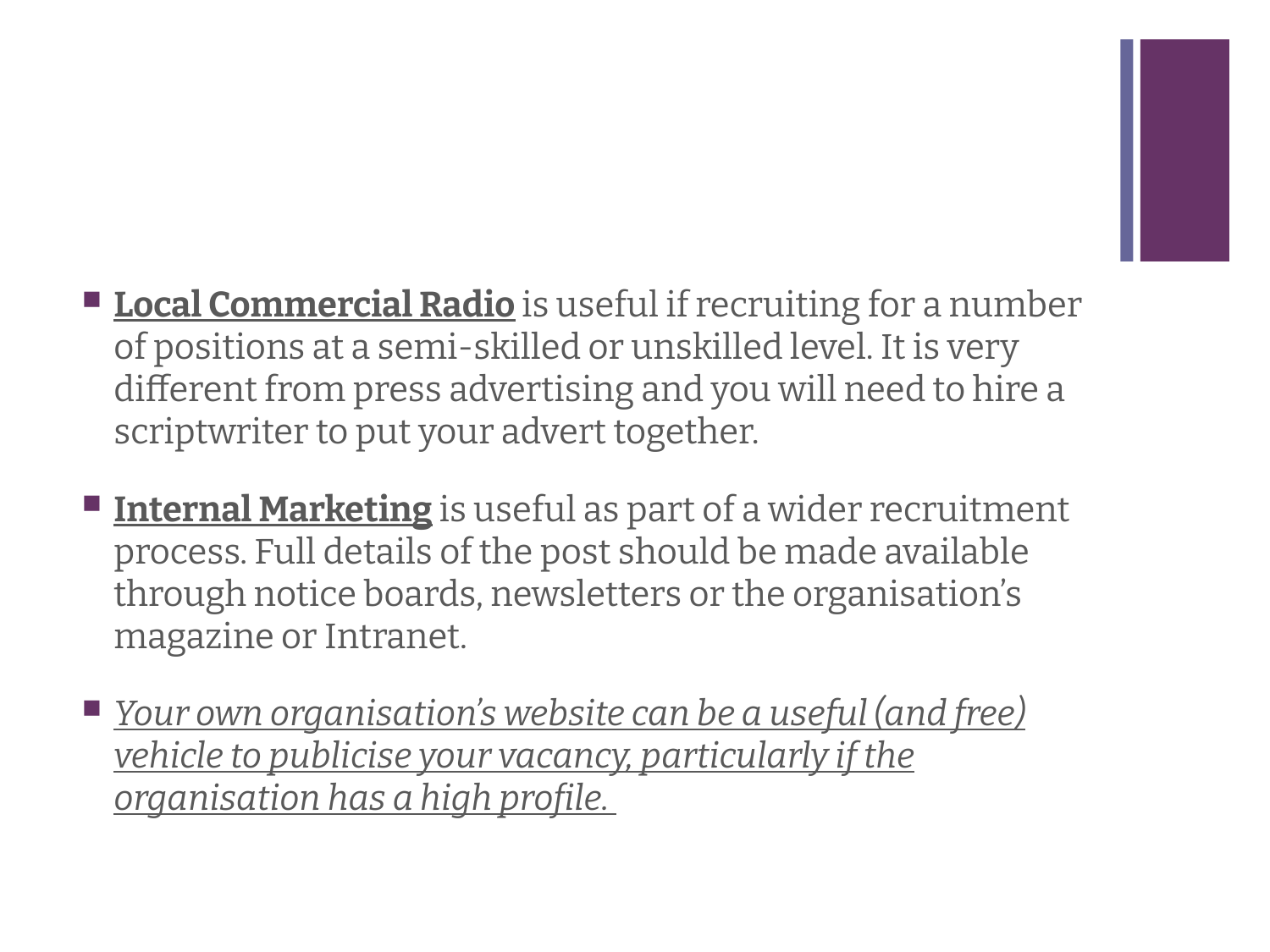

#
Local Commercial Radio is useful if recruiting for a number of positions at a semi-skilled or unskilled level. It is very different from press advertising and you will need to hire a scriptwriter to put your advert together.
Internal Marketing is useful as part of a wider recruitment process. Full details of the post should be made available through notice boards, newsletters or the organisation’s magazine or Intranet.
Your own organisation’s website can be a useful (and free) vehicle to publicise your vacancy, particularly if the organisation has a high profile.